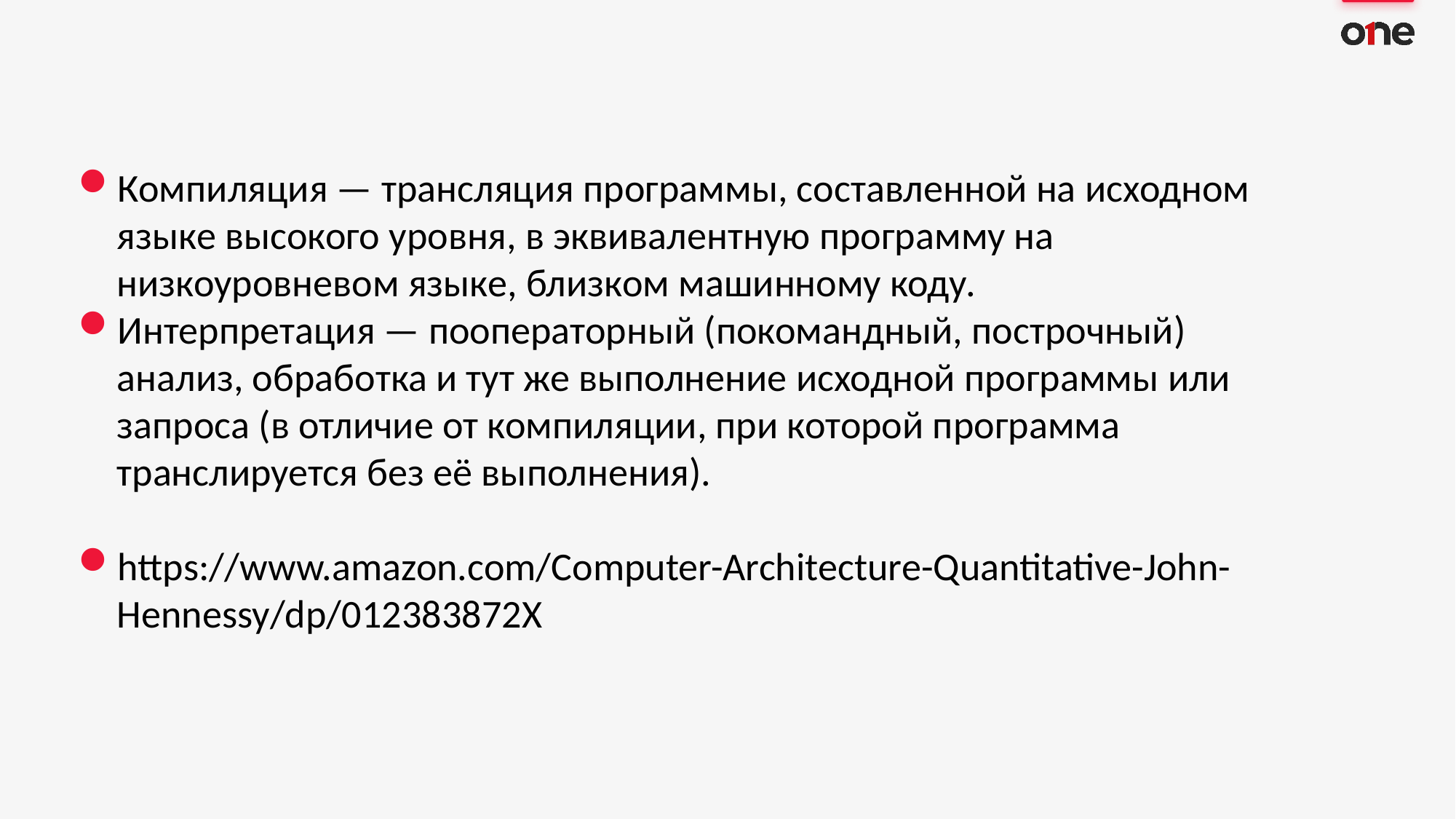

Компиляция — трансляция программы, составленной на исходном языке высокого уровня, в эквивалентную программу на низкоуровневом языке, близком машинному коду.
Интерпретация — пооператорный (покомандный, построчный) анализ, обработка и тут же выполнение исходной программы или запроса (в отличие от компиляции, при которой программа транслируется без её выполнения).
https://www.amazon.com/Computer-Architecture-Quantitative-John-Hennessy/dp/012383872X